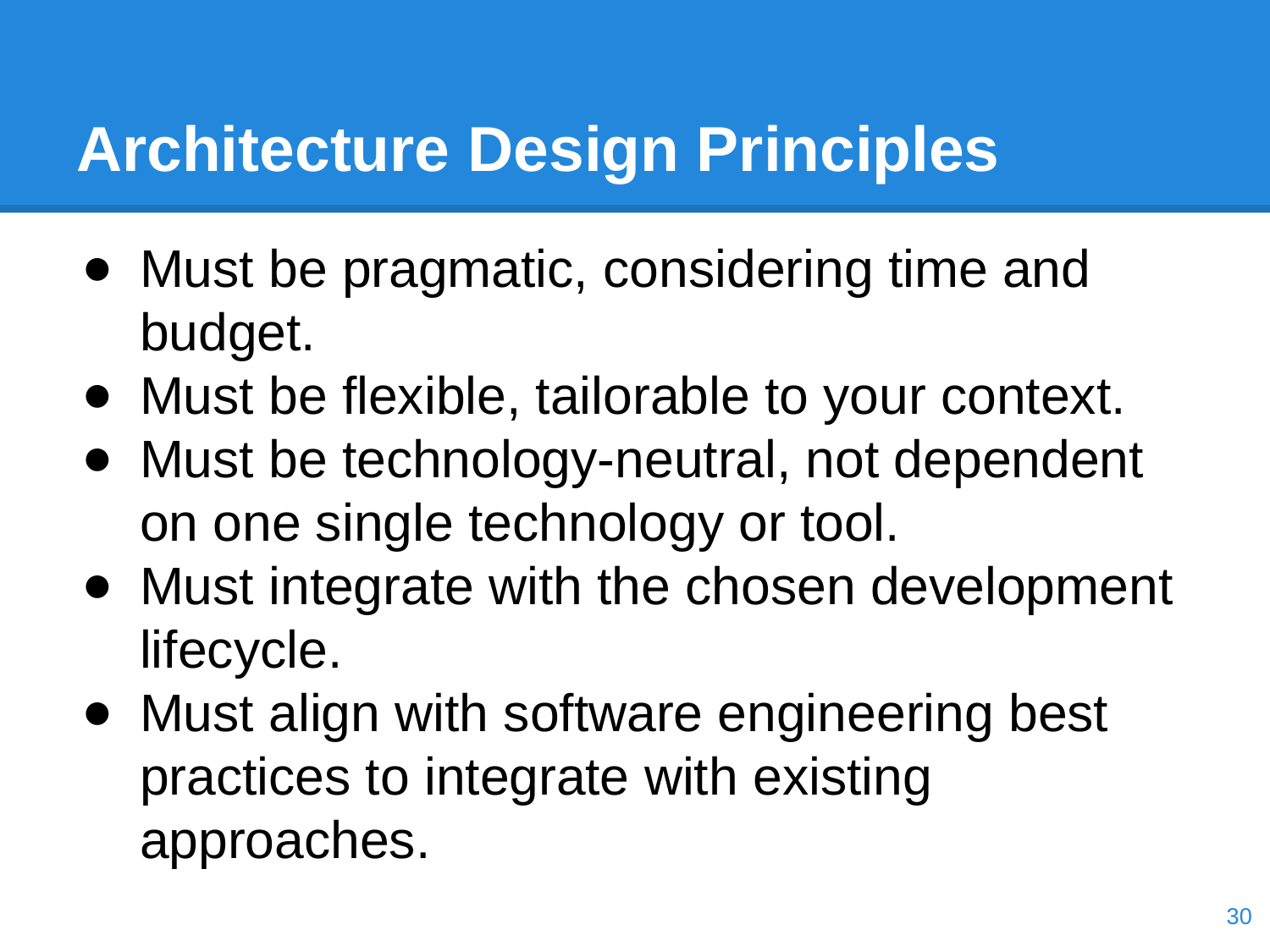

# Architecture Design Principles
Must be pragmatic, considering time and budget.
Must be flexible, tailorable to your context.
Must be technology-neutral, not dependent on one single technology or tool.
Must integrate with the chosen development lifecycle.
Must align with software engineering best practices to integrate with existing approaches.
30